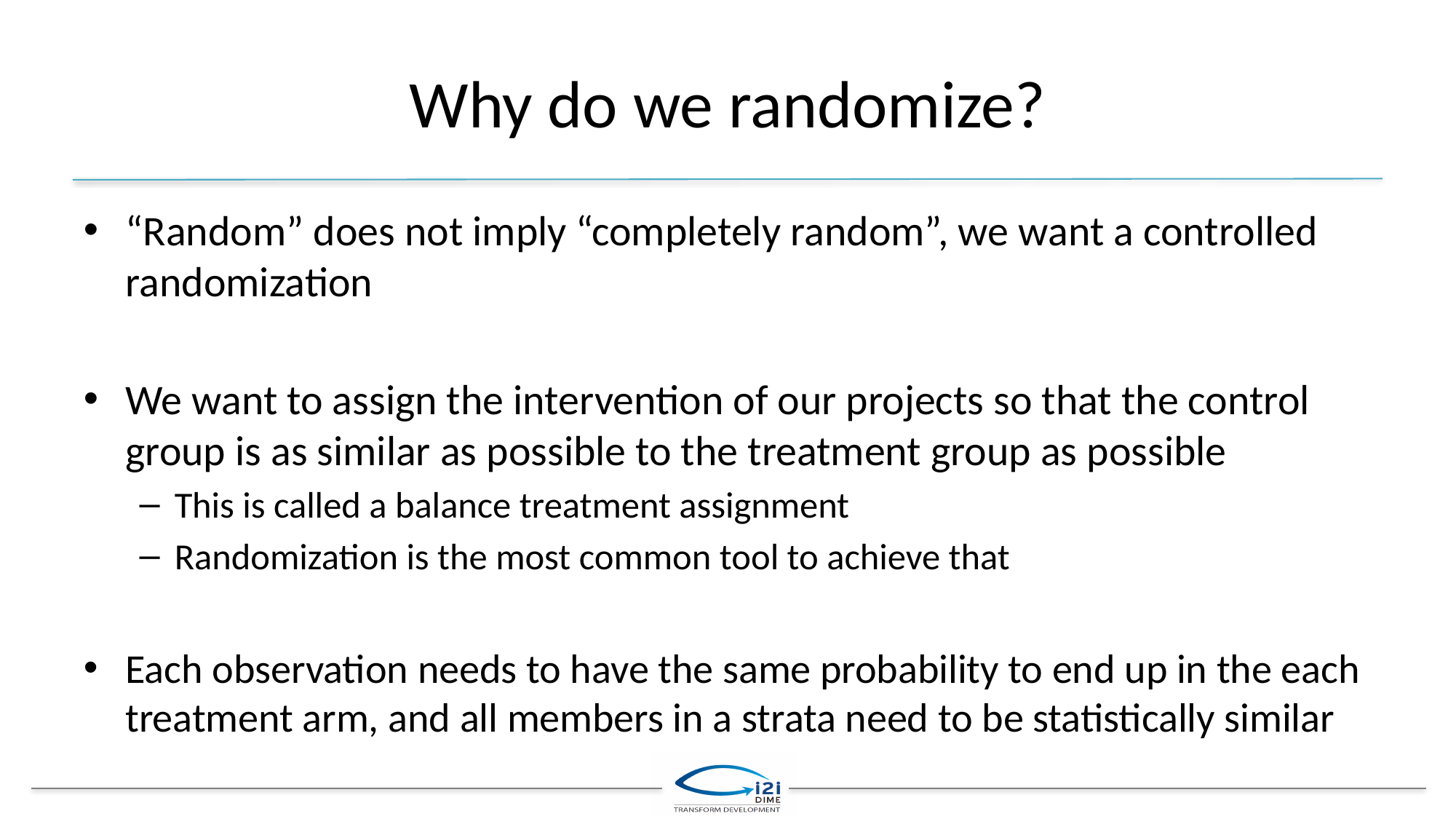

# Why do we randomize?
“Random” does not imply “completely random”, we want a controlled randomization

We want to assign the intervention of our projects so that the control group is as similar as possible to the treatment group as possible
This is called a balance treatment assignment
Randomization is the most common tool to achieve that

Each observation needs to have the same probability to end up in the each treatment arm, and all members in a strata need to be statistically similar